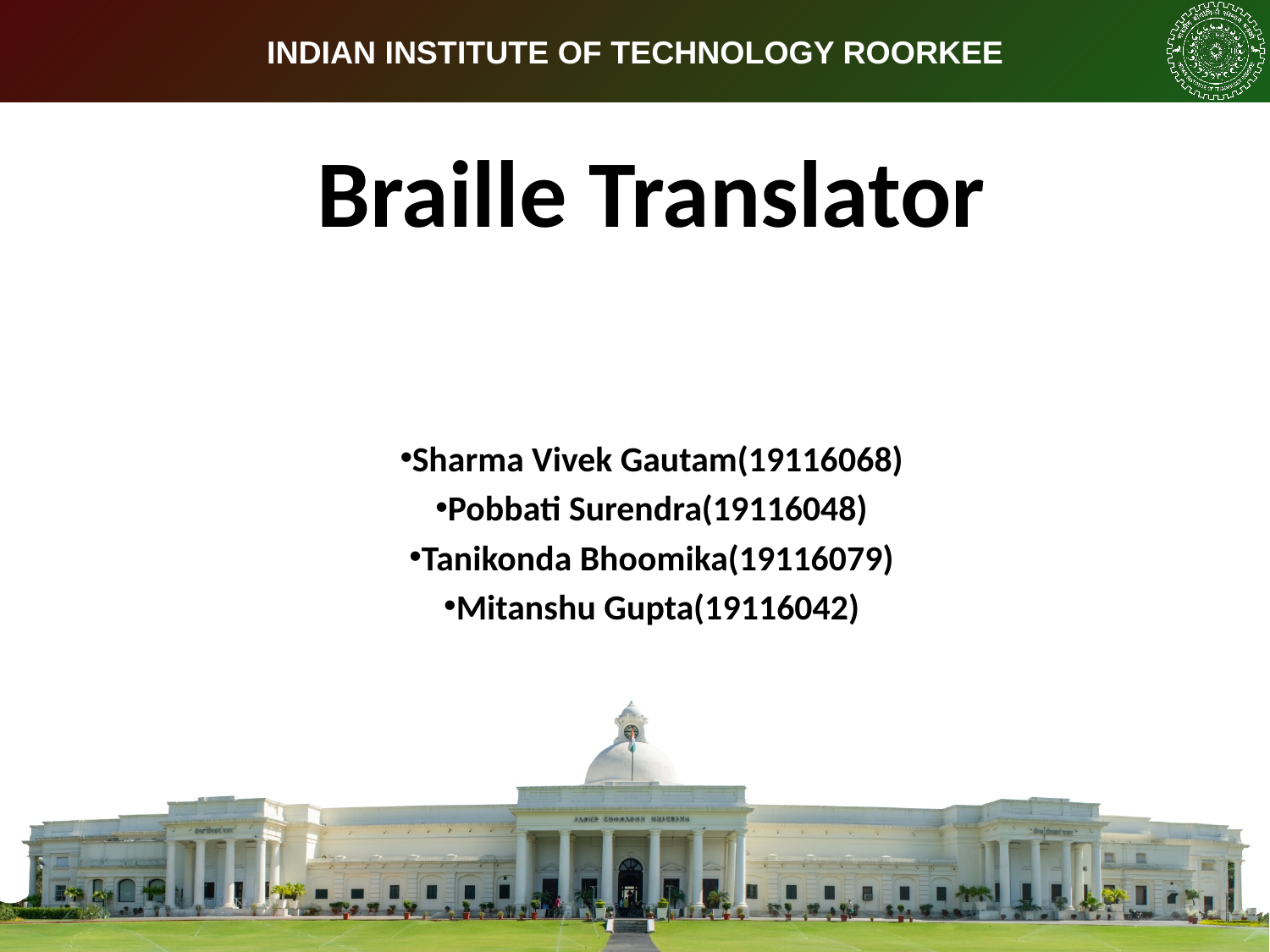

Braille Translator
Sharma Vivek Gautam(19116068)
Pobbati Surendra(19116048)
Tanikonda Bhoomika(19116079)
Mitanshu Gupta(19116042)